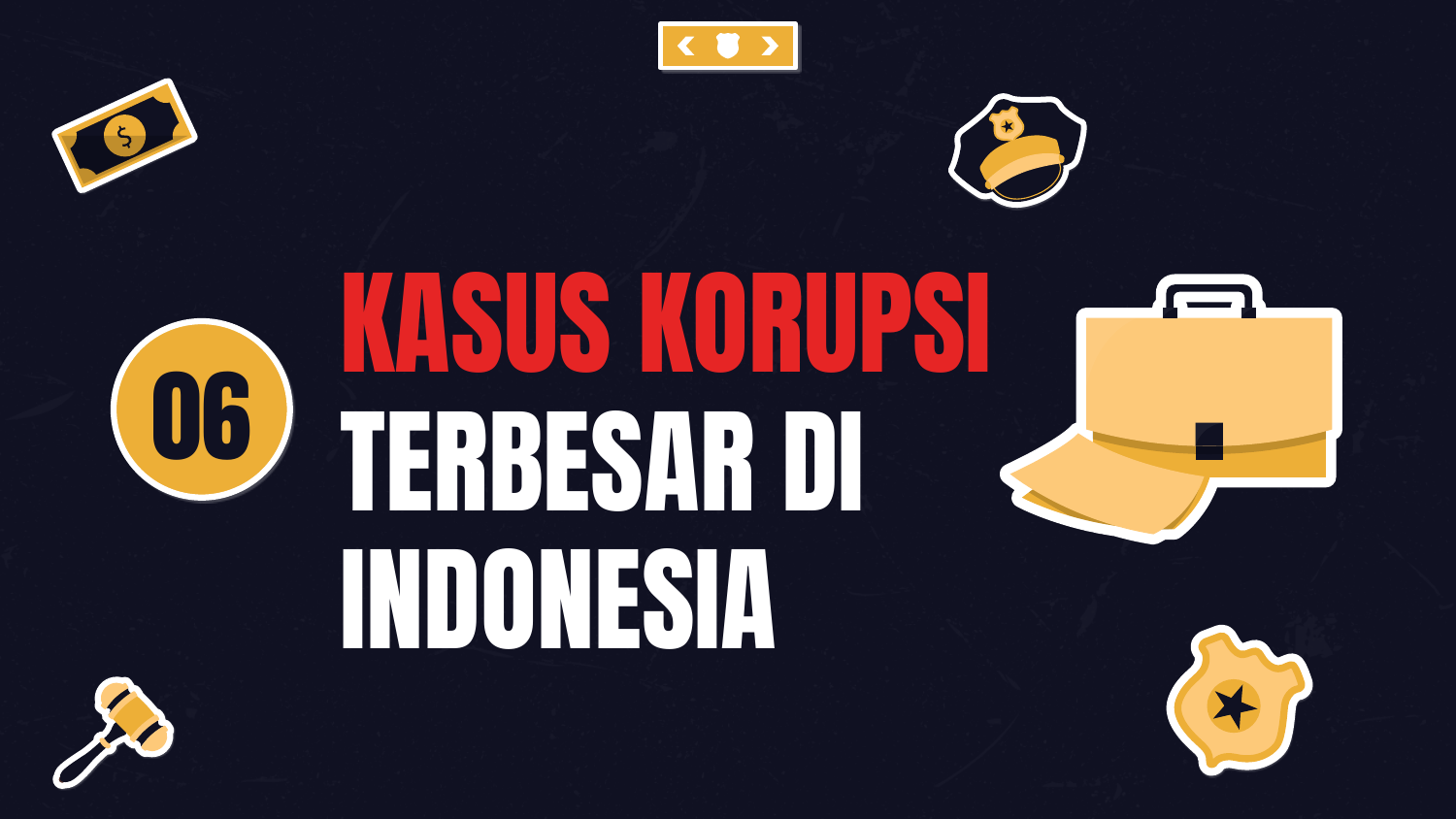

# KASUS KORUPSI TERBESAR DI INDONESIA

06